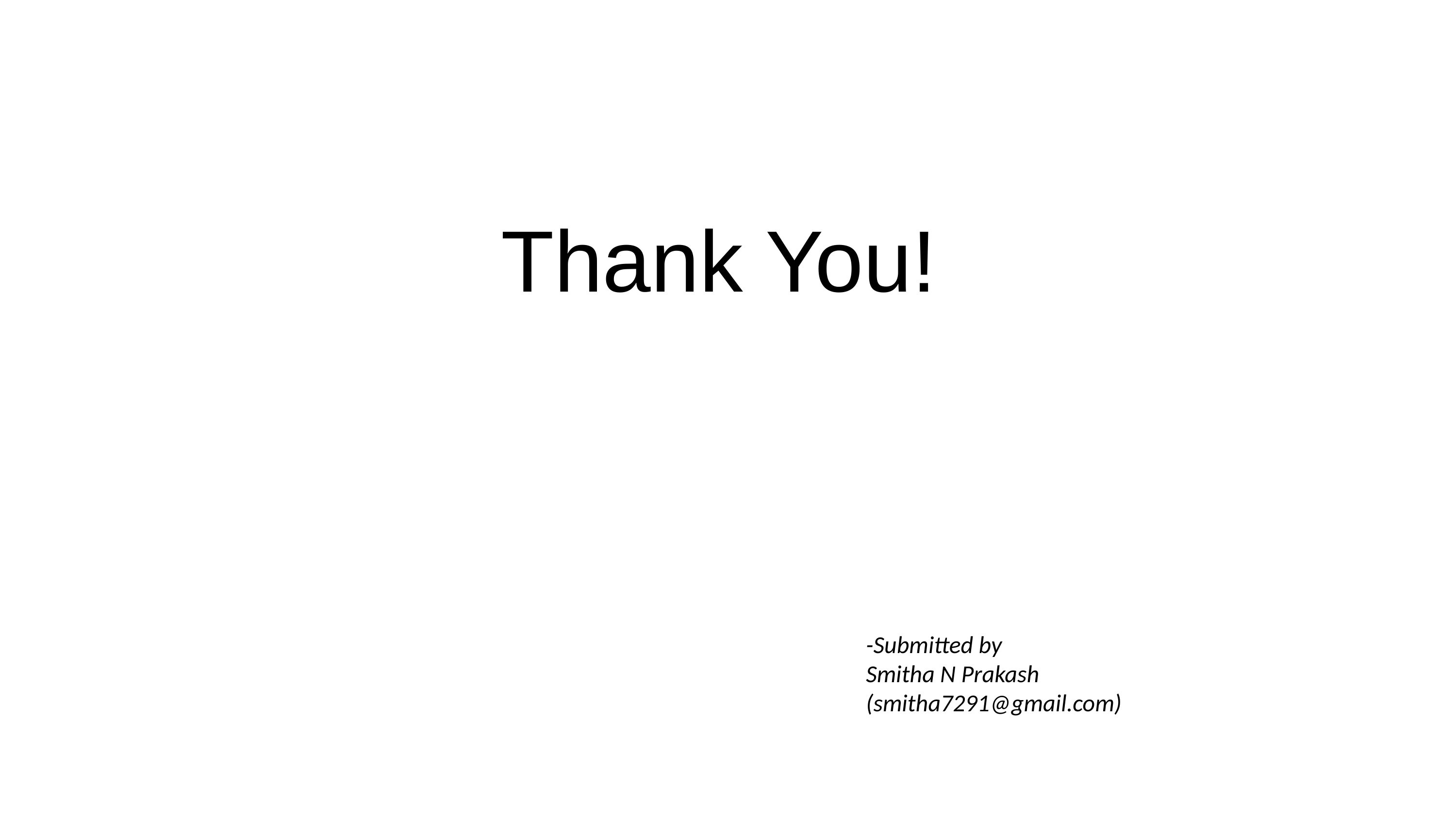

Thank You!
-Submitted by
Smitha N Prakash
(smitha7291@gmail.com)